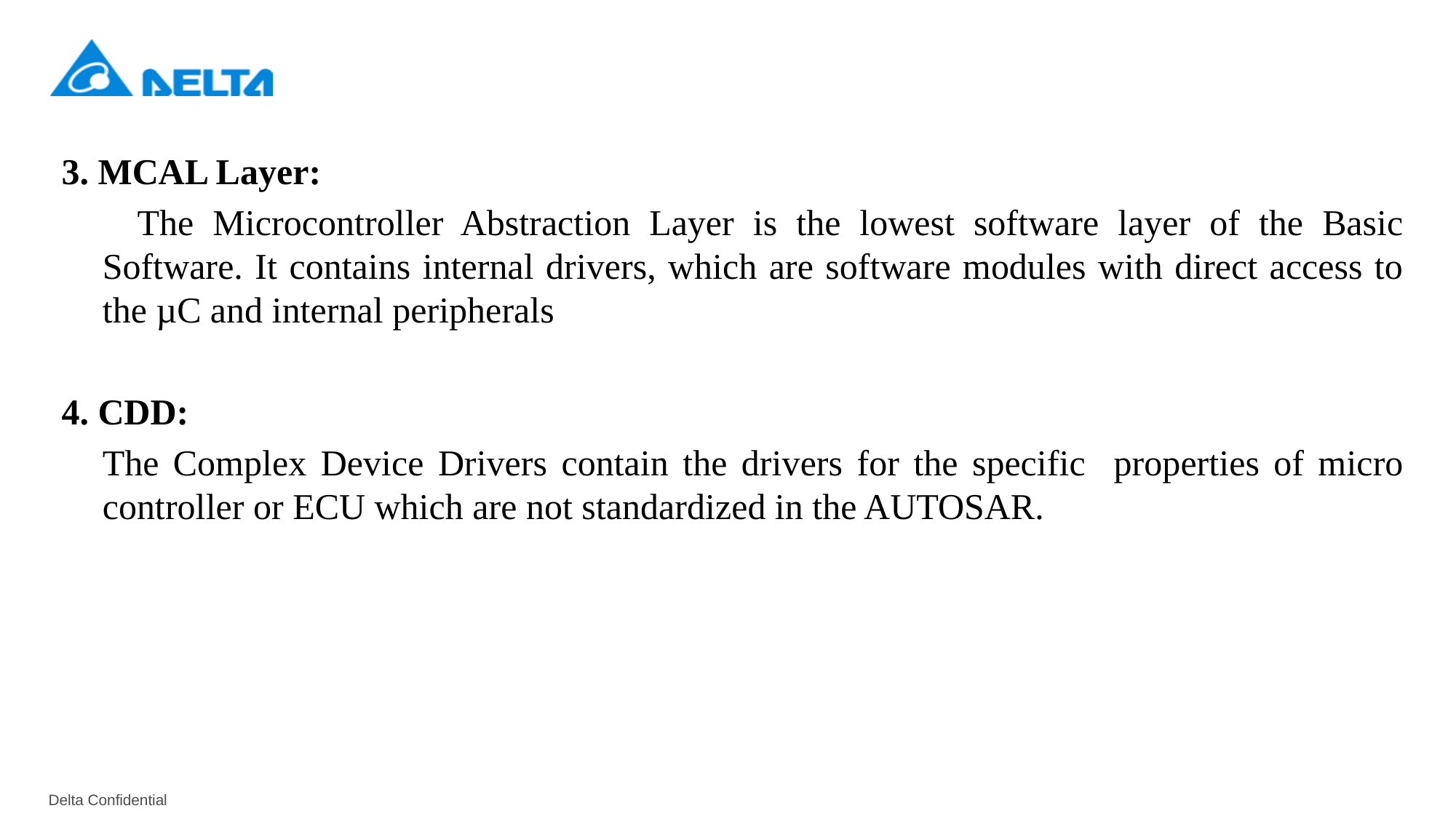

3. MCAL Layer:
    The Microcontroller Abstraction Layer is the lowest software layer of the Basic Software. It contains internal drivers, which are software modules with direct access to the µC and internal peripherals

4. CDD:
	The Complex Device Drivers contain the drivers for the specific  properties of micro controller or ECU which are not standardized in the AUTOSAR.